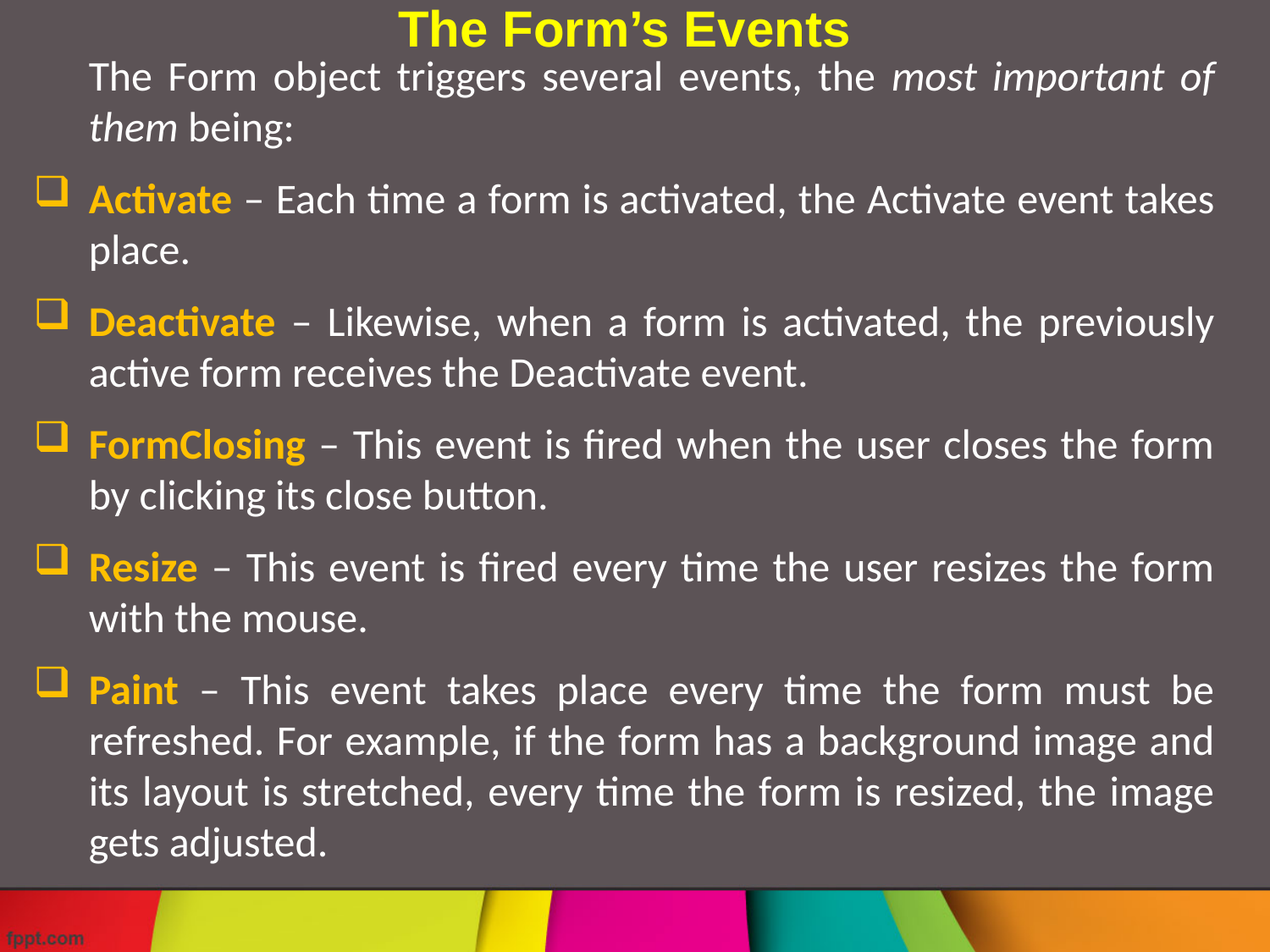

# The Form’s Events
	The Form object triggers several events, the most important of them being:
Activate – Each time a form is activated, the Activate event takes place.
Deactivate – Likewise, when a form is activated, the previously active form receives the Deactivate event.
FormClosing – This event is fired when the user closes the form by clicking its close button.
Resize – This event is fired every time the user resizes the form with the mouse.
Paint – This event takes place every time the form must be refreshed. For example, if the form has a background image and its layout is stretched, every time the form is resized, the image gets adjusted.